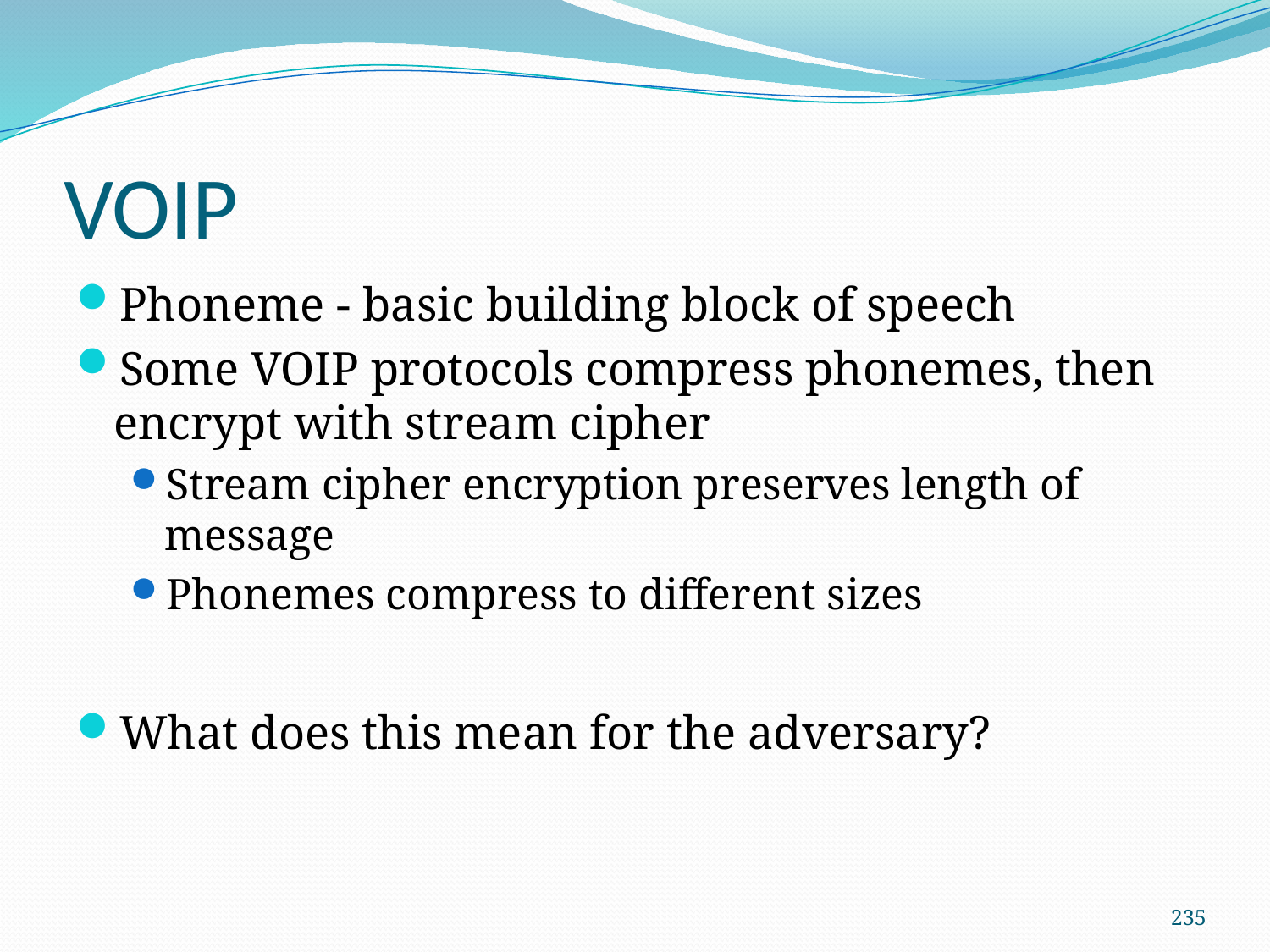

# VOIP
Phoneme - basic building block of speech
Some VOIP protocols compress phonemes, then encrypt with stream cipher
Stream cipher encryption preserves length of message
Phonemes compress to different sizes

What does this mean for the adversary?
235